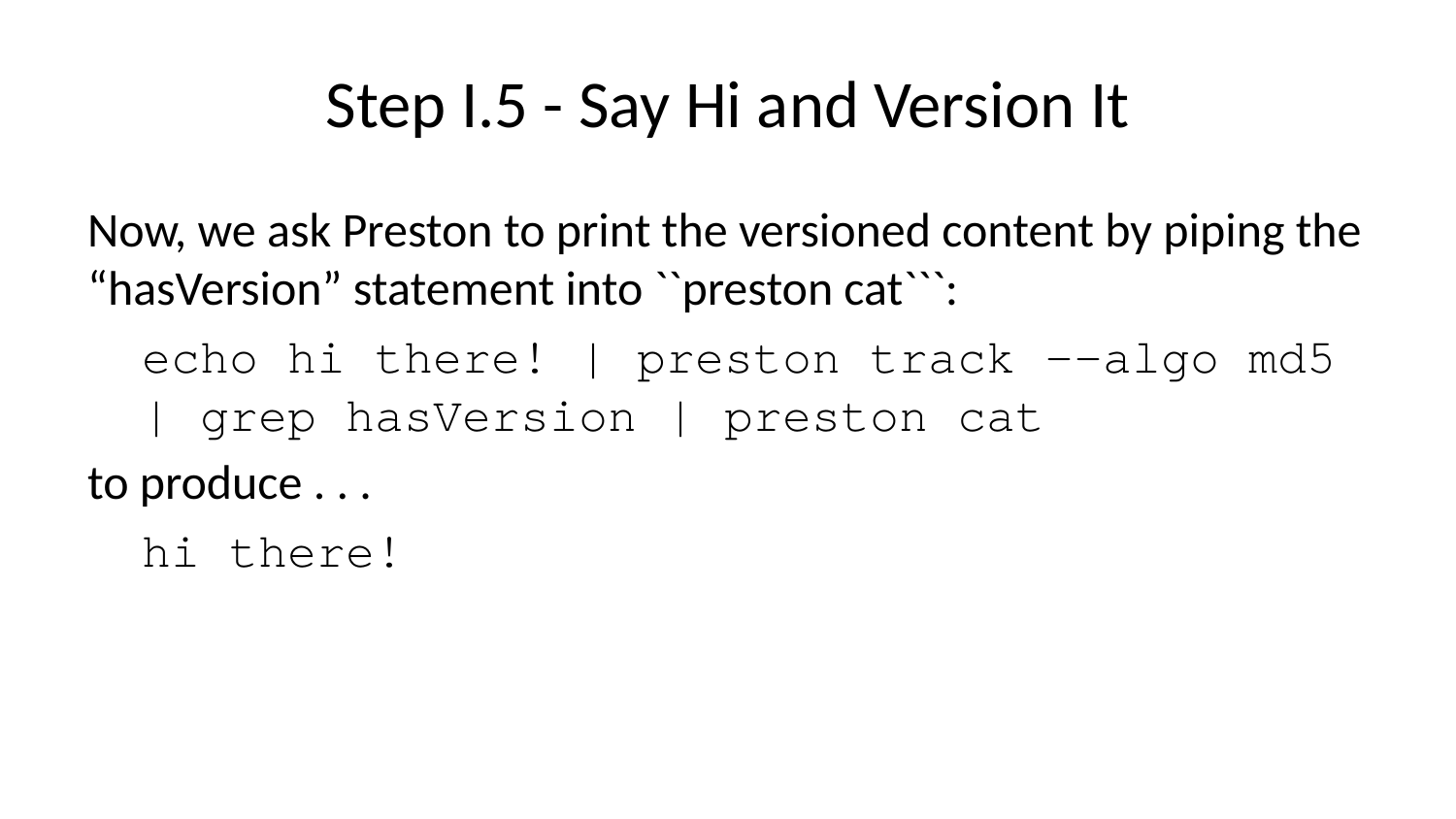

# Step I.5 - Say Hi and Version It
Now, we ask Preston to print the versioned content by piping the “hasVersion” statement into ``preston cat```:
echo hi there! | preston track --algo md5 | grep hasVersion | preston cat
to produce . . .
hi there!